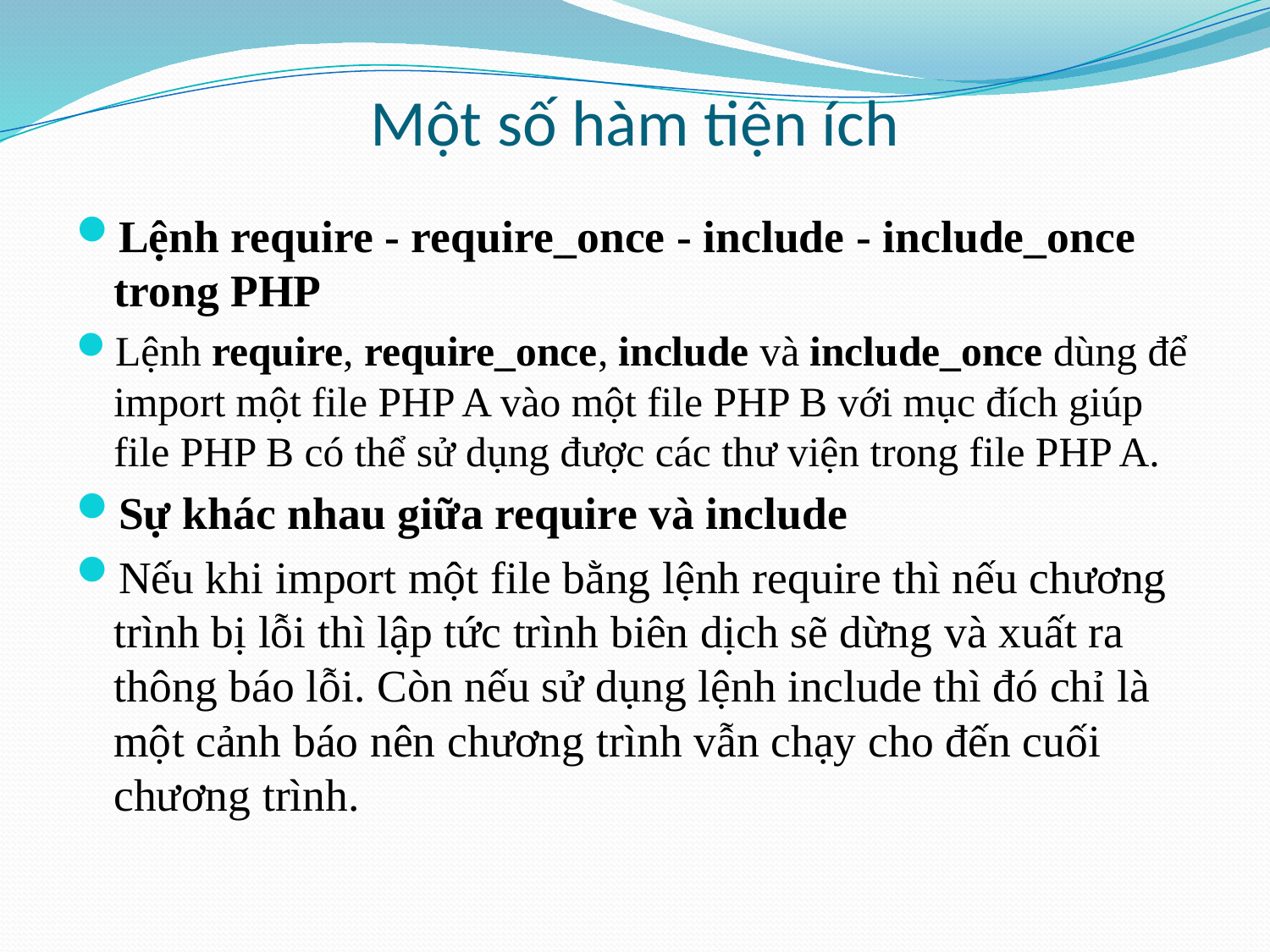

# Một số hàm tiện ích
Lệnh require - require_once - include - include_once trong PHP
Lệnh require, require_once, include và include_once dùng để import một file PHP A vào một file PHP B với mục đích giúp file PHP B có thể sử dụng được các thư viện trong file PHP A.
Sự khác nhau giữa require và include
Nếu khi import một file bằng lệnh require thì nếu chương trình bị lỗi thì lập tức trình biên dịch sẽ dừng và xuất ra thông báo lỗi. Còn nếu sử dụng lệnh include thì đó chỉ là một cảnh báo nên chương trình vẫn chạy cho đến cuối chương trình.